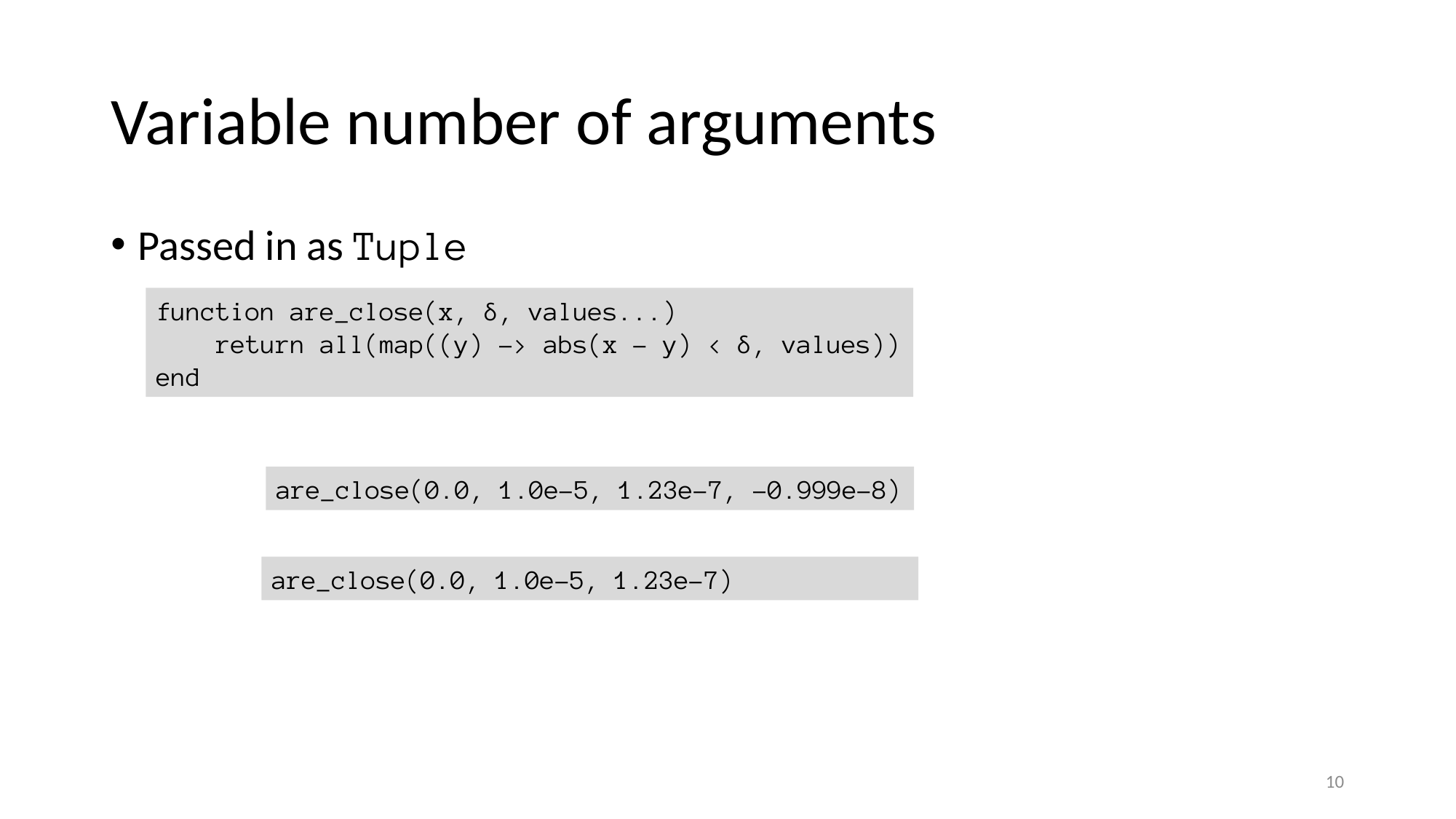

# Variable number of arguments
Passed in as Tuple
function are_close(x, δ, values...)
    return all(map((y) -> abs(x - y) < δ, values))
end
are_close(0.0, 1.0e-5, 1.23e-7, -0.999e-8)
are_close(0.0, 1.0e-5, 1.23e-7)
10